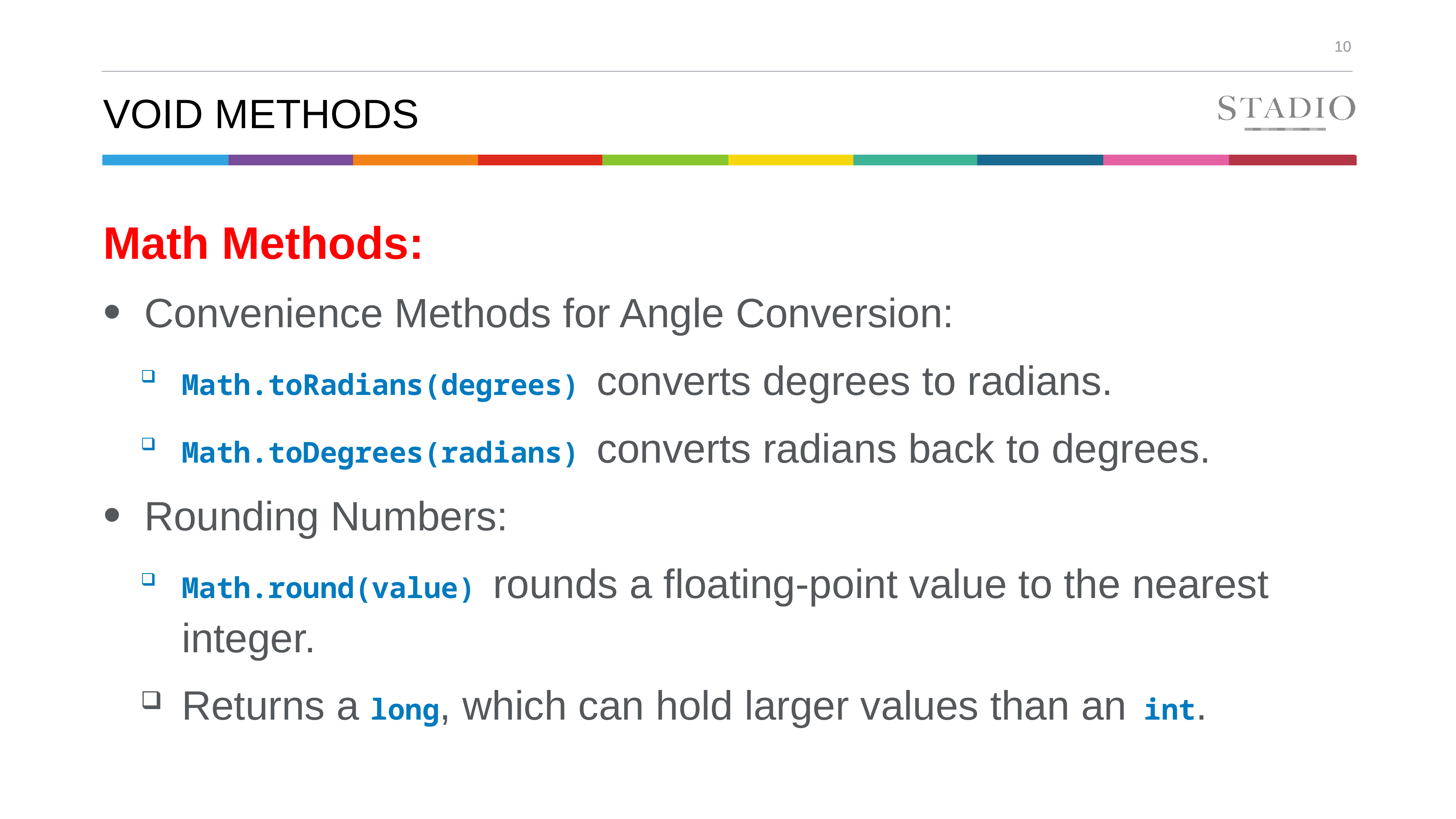

# Void methods

Math Methods:
Convenience Methods for Angle Conversion:
Math.toRadians(degrees) converts degrees to radians.
Math.toDegrees(radians) converts radians back to degrees.
Rounding Numbers:
Math.round(value) rounds a floating-point value to the nearest integer.
Returns a long, which can hold larger values than an int.